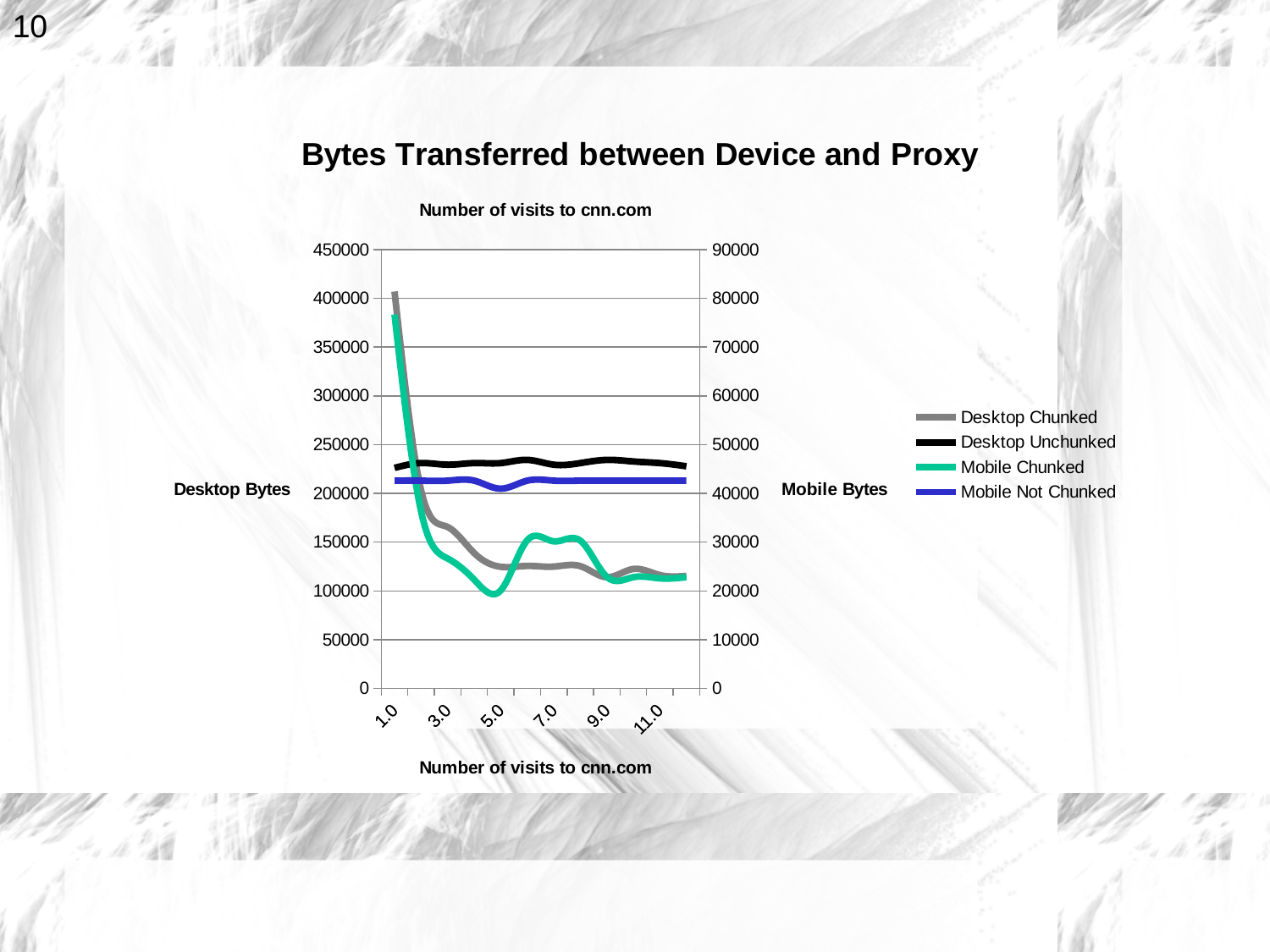

10

### Chart: Bytes Transferred between Device and Proxy

| Category | Desktop Chunked | Desktop Unchunked | Mobile Chunked | Mobile Not Chunked |
|---|---|---|---|---|
| 1.0 | 406980.0 | 226100.0 | 76680.0 | 42600.0 |
| 2.0 | 203162.0 | 231020.0 | 36304.0 | 42600.0 |
| 3.0 | 165490.0 | 229380.0 | 26644.0 | 42600.0 |
| 4.0 | 138776.0 | 231020.0 | 22304.0 | 42600.0 |
| 5.0 | 124692.0 | 231020.0 | 20080.0 | 40960.0 |
| 6.0 | 125570.0 | 234300.0 | 30382.0 | 42600.0 |
| 7.0 | 124890.0 | 229380.0 | 30158.0 | 42600.0 |
| 8.0 | 125364.0 | 231020.0 | 30298.0 | 42600.0 |
| 9.0 | 114006.0 | 234300.0 | 22864.0 | 42600.0 |
| 10.0 | 122436.0 | 232660.0 | 22808.0 | 42600.0 |
| 11.0 | 116222.0 | 231020.0 | 22570.0 | 42600.0 |
| 12.0 | 115358.0 | 227740.0 | 22808.0 | 42600.0 |